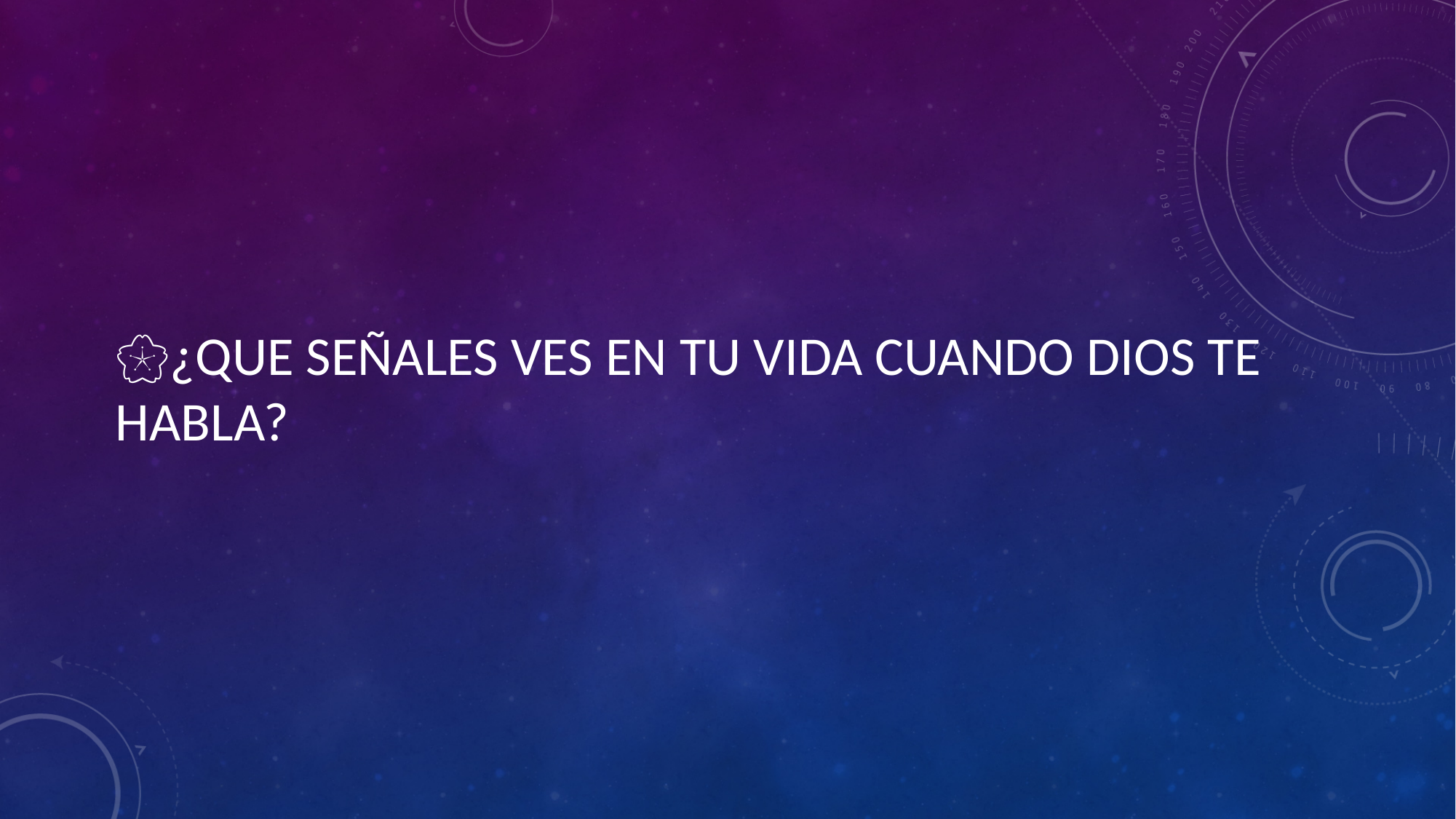

# 🌸¿Que señales ves en tu vida cuando Dios te habla?